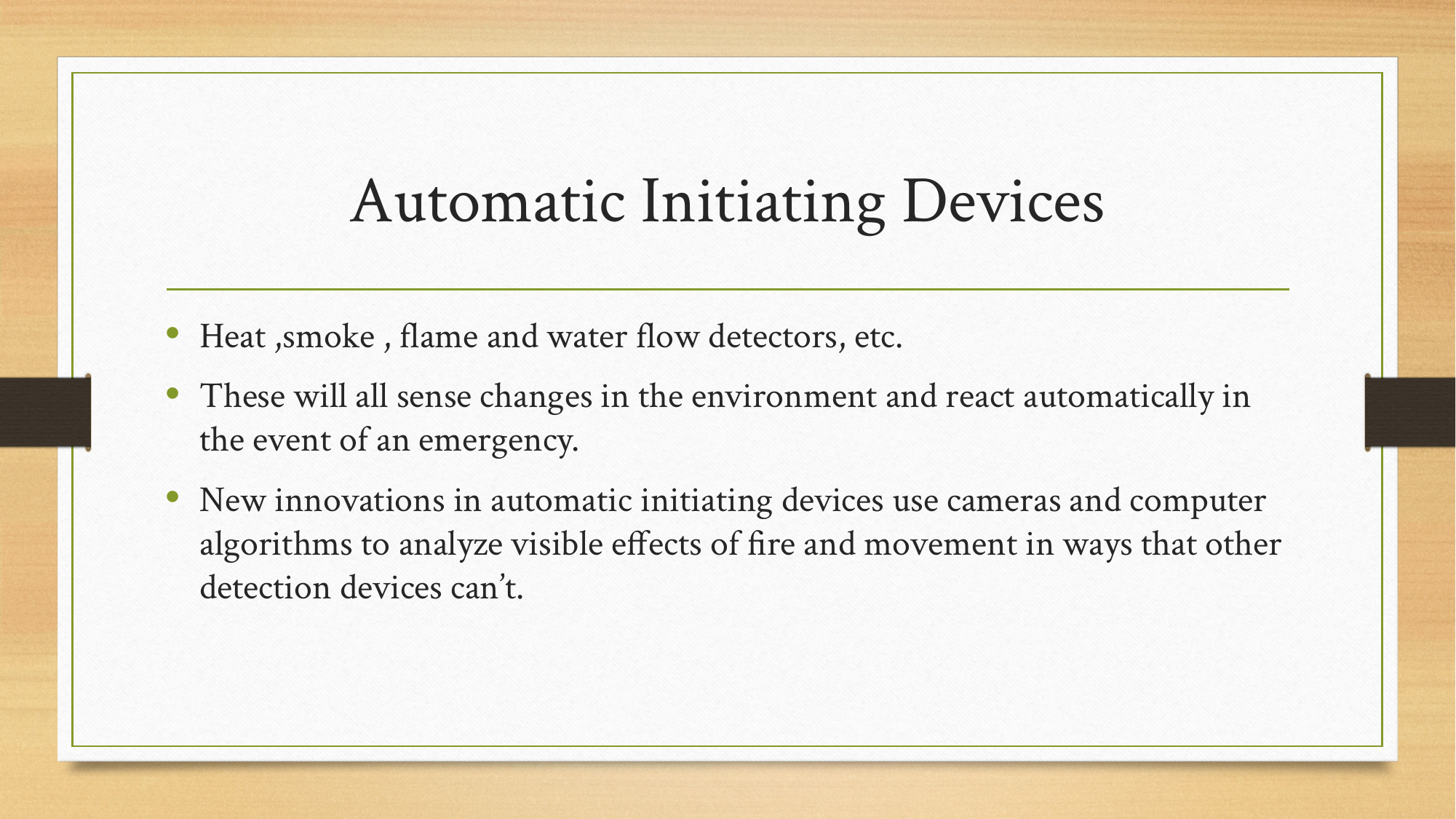

# Automatic Initiating Devices
Heat ,smoke , flame and water flow detectors, etc.
These will all sense changes in the environment and react automatically in the event of an emergency.
New innovations in automatic initiating devices use cameras and computer algorithms to analyze visible effects of fire and movement in ways that other detection devices can’t.